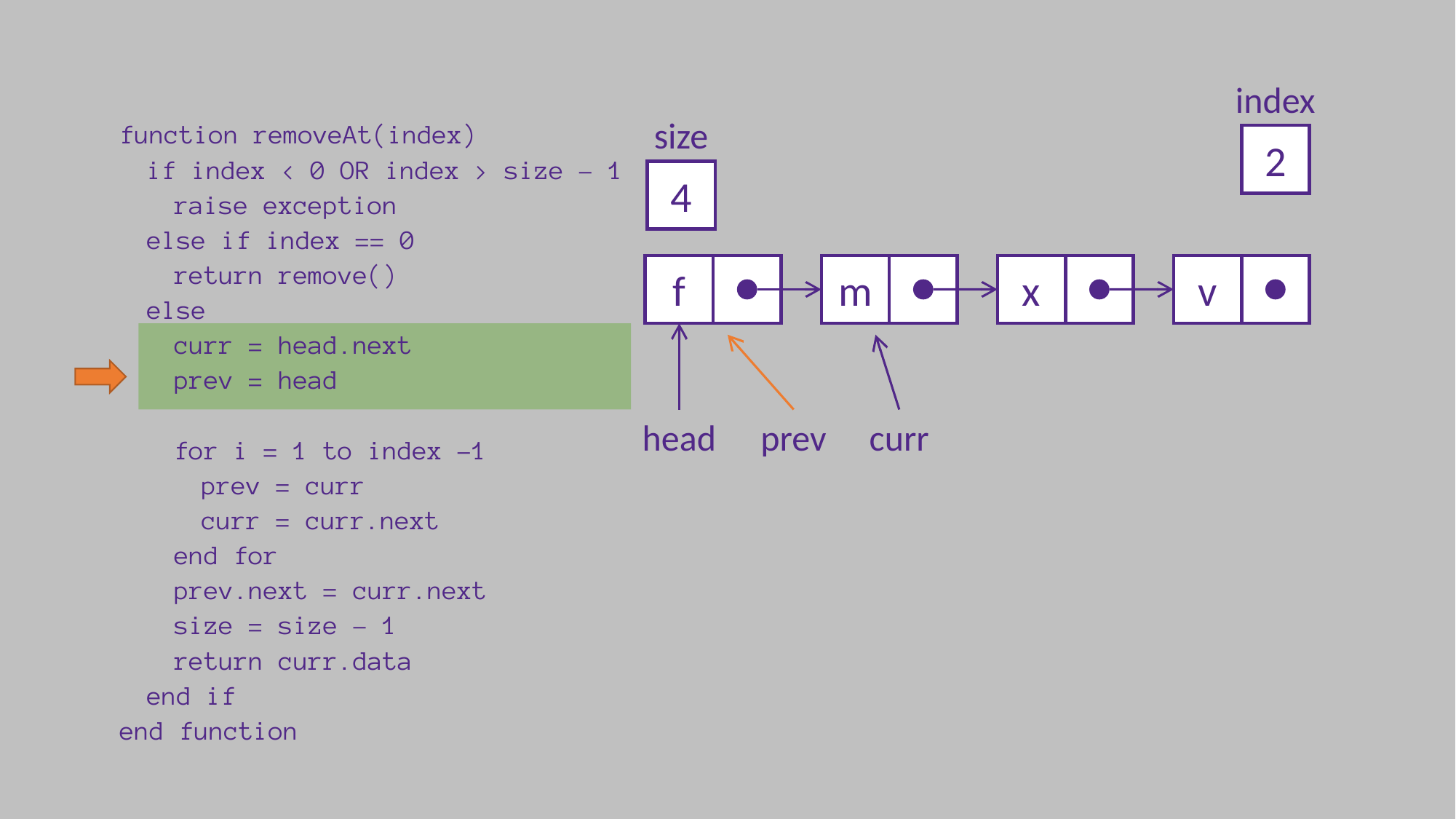

index
size
function removeAt(index)
	if index < 0 OR index > size – 1
		raise exception
	else if index == 0
		return remove()
	else
		curr = head.next
		prev = head

		for i = 1 to index -1
			prev = curr
			curr = curr.next
		end for
		prev.next = curr.next
		size = size – 1
		return curr.data
	end if
end function
2
4
v

x

m

f

prev
curr
head